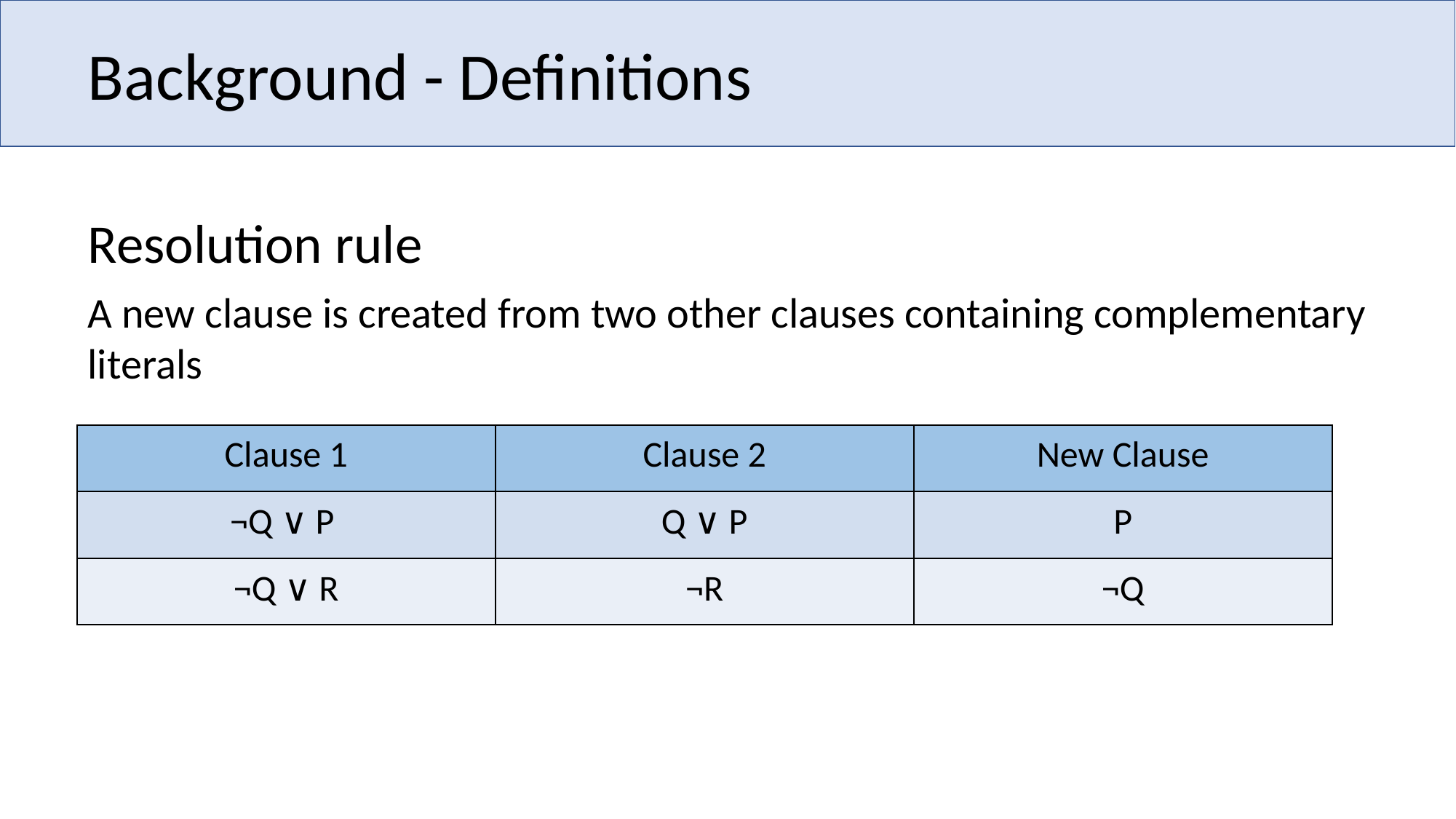

# Background - Definitions

Resolution rule
A new clause is created from two other clauses containing complementary literals
| Clause 1 | Clause 2 | New Clause |
| --- | --- | --- |
| ¬Q ∨ P | Q ∨ P | P |
| ¬Q ∨ R | ¬R | ¬Q |